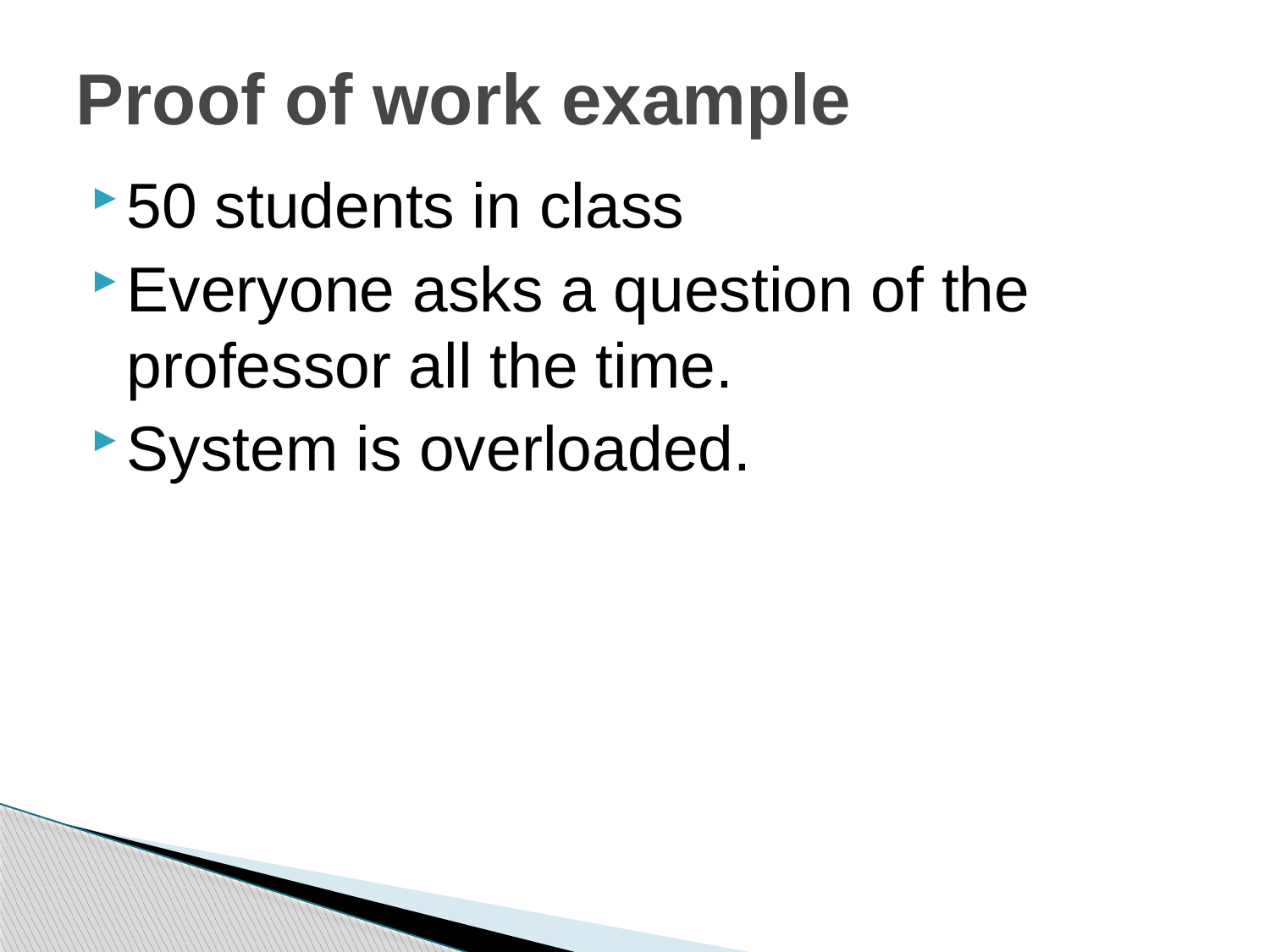

# Proof of work example
50 students in class
Everyone asks a question of the professor all the time.
System is overloaded.